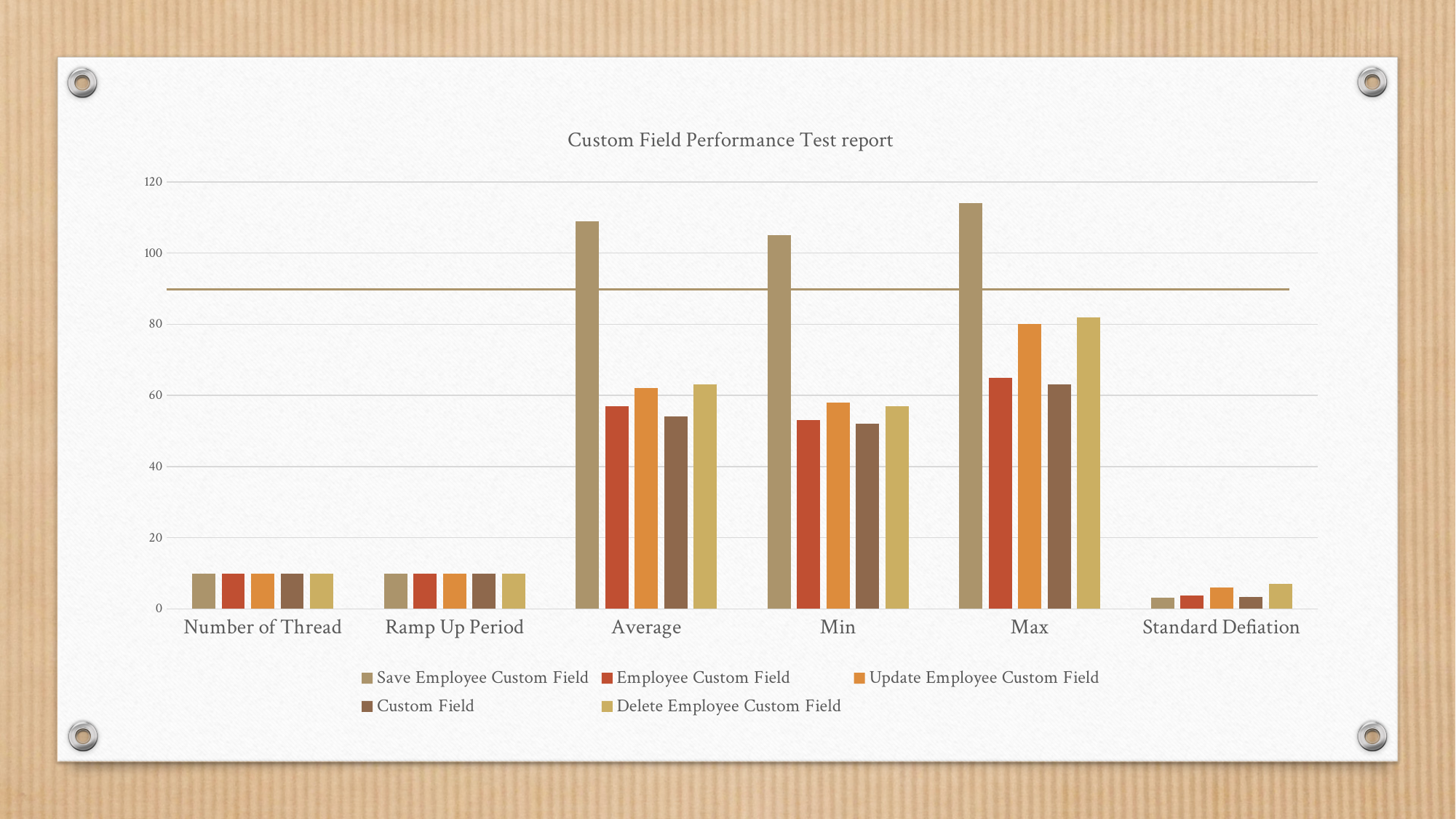

### Chart: Custom Field Performance Test report

| Category | Save Employee Custom Field | Employee Custom Field | Update Employee Custom Field | Custom Field | Delete Employee Custom Field |
|---|---|---|---|---|---|
| Number of Thread | 10.0 | 10.0 | 10.0 | 10.0 | 10.0 |
| Ramp Up Period | 10.0 | 10.0 | 10.0 | 10.0 | 10.0 |
| Average | 109.0 | 57.0 | 62.0 | 54.0 | 63.0 |
| Min | 105.0 | 53.0 | 58.0 | 52.0 | 57.0 |
| Max | 114.0 | 65.0 | 80.0 | 63.0 | 82.0 |
| Standard Defiation | 3.1 | 3.79 | 6.02 | 3.37 | 7.08 |